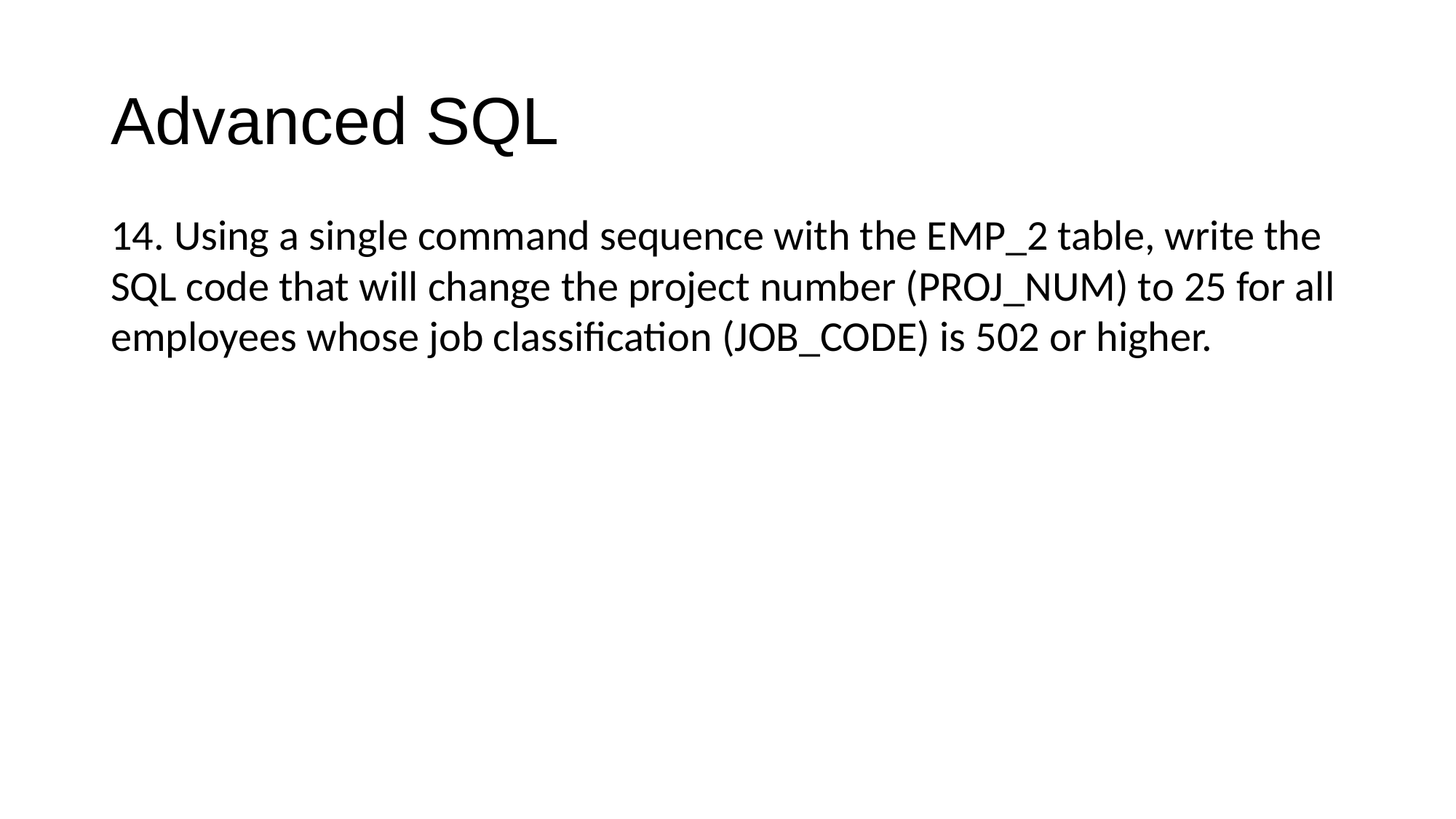

# Advanced SQL
14. Using a single command sequence with the EMP_2 table, write the SQL code that will change the project number (PROJ_NUM) to 25 for all employees whose job classification (JOB_CODE) is 502 or higher.